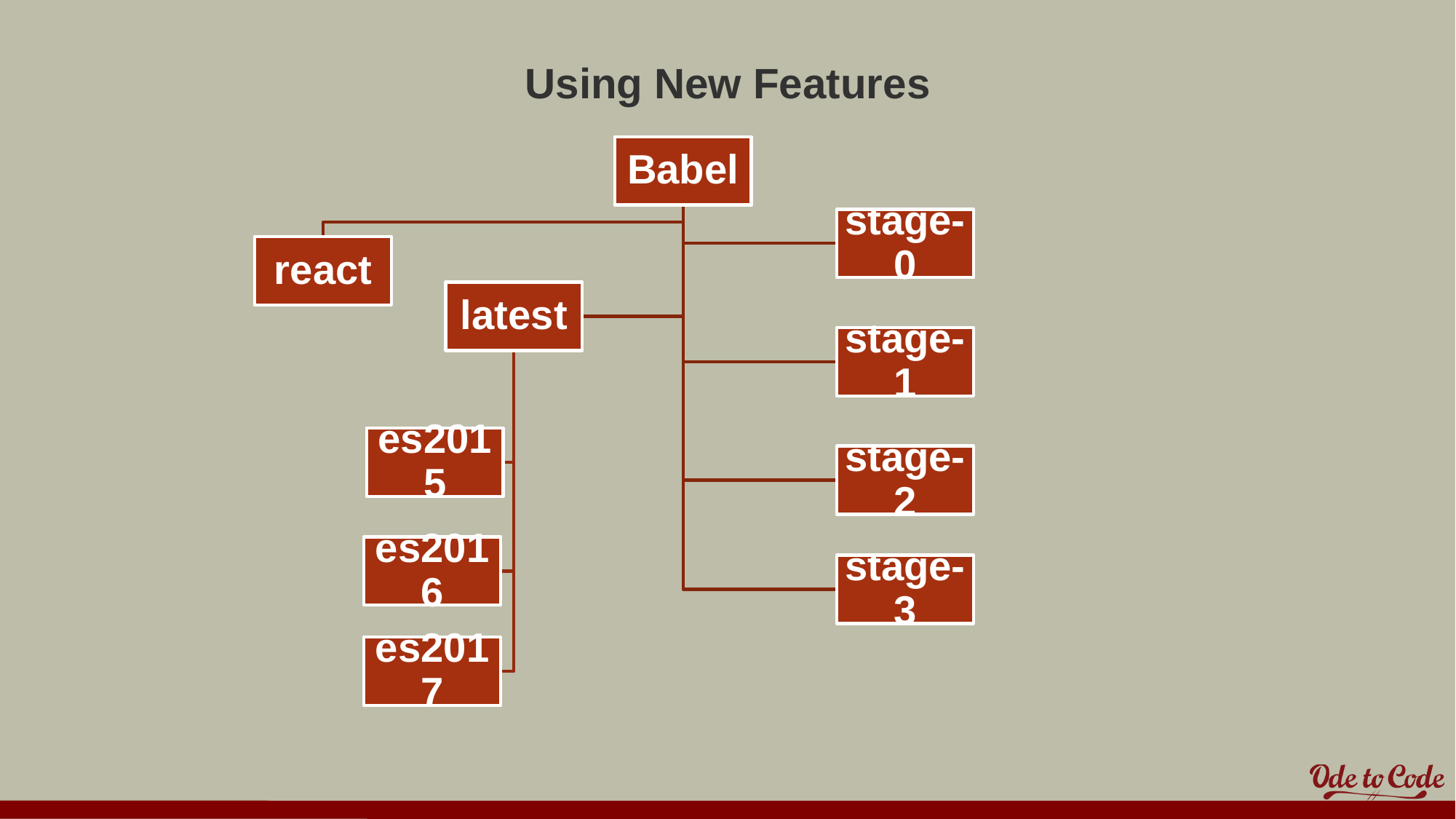

# Using New Features
Babel
react
latest
es2017
es2016
es2015
stage-0
stage-1
stage-2
stage-3